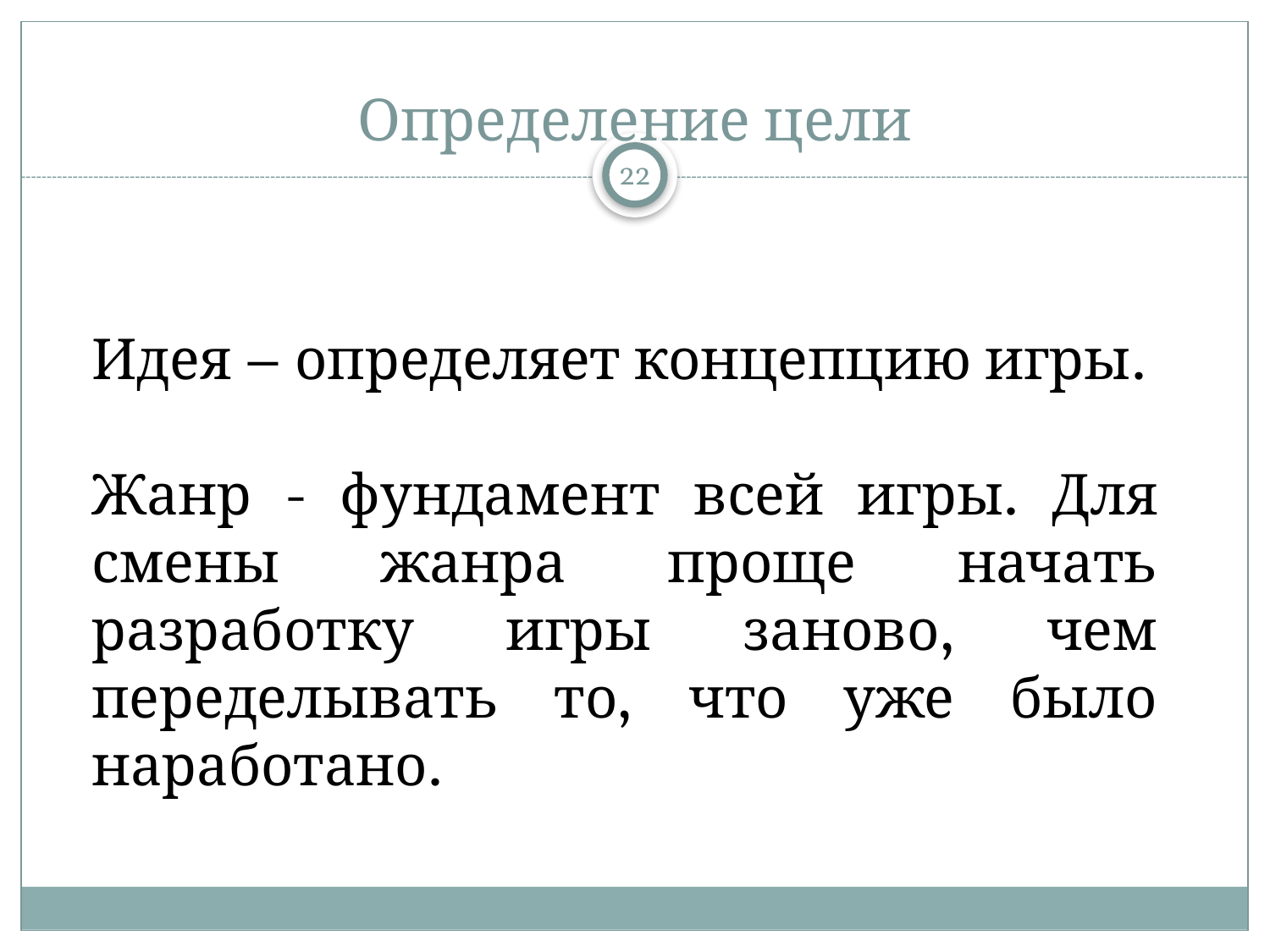

# Определение цели
22
Идея – определяет концепцию игры.

Жанр - фундамент всей игры. Для смены жанра проще начать разработку игры заново, чем переделывать то, что уже было наработано.